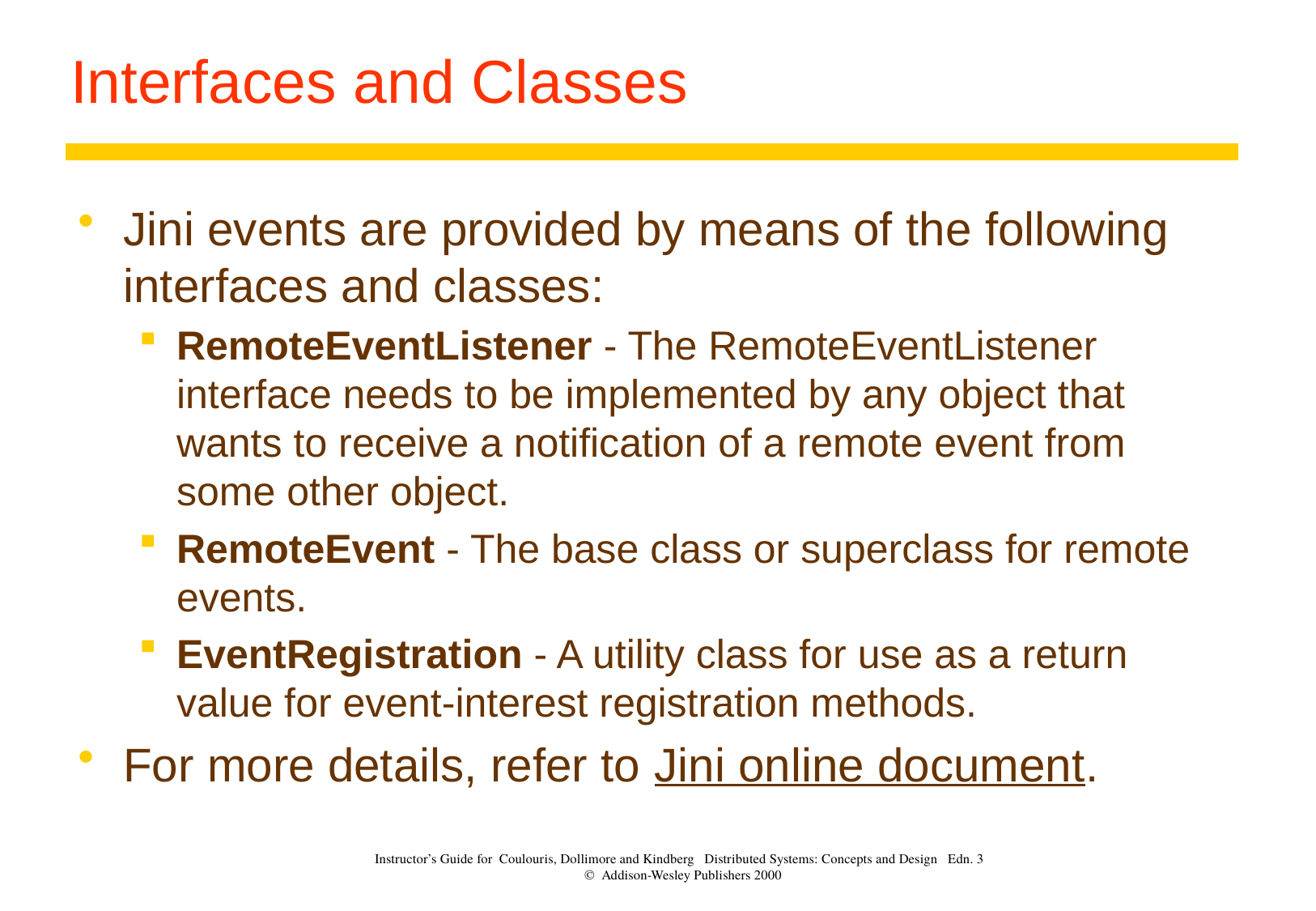

# Interfaces and Classes
Jini events are provided by means of the following interfaces and classes:
RemoteEventListener - The RemoteEventListener interface needs to be implemented by any object that wants to receive a notification of a remote event from some other object.
RemoteEvent - The base class or superclass for remote events.
EventRegistration - A utility class for use as a return value for event-interest registration methods.
For more details, refer to Jini online document.
Instructor’s Guide for  Coulouris, Dollimore and Kindberg   Distributed Systems: Concepts and Design   Edn. 3
©  Addison-Wesley Publishers 2000